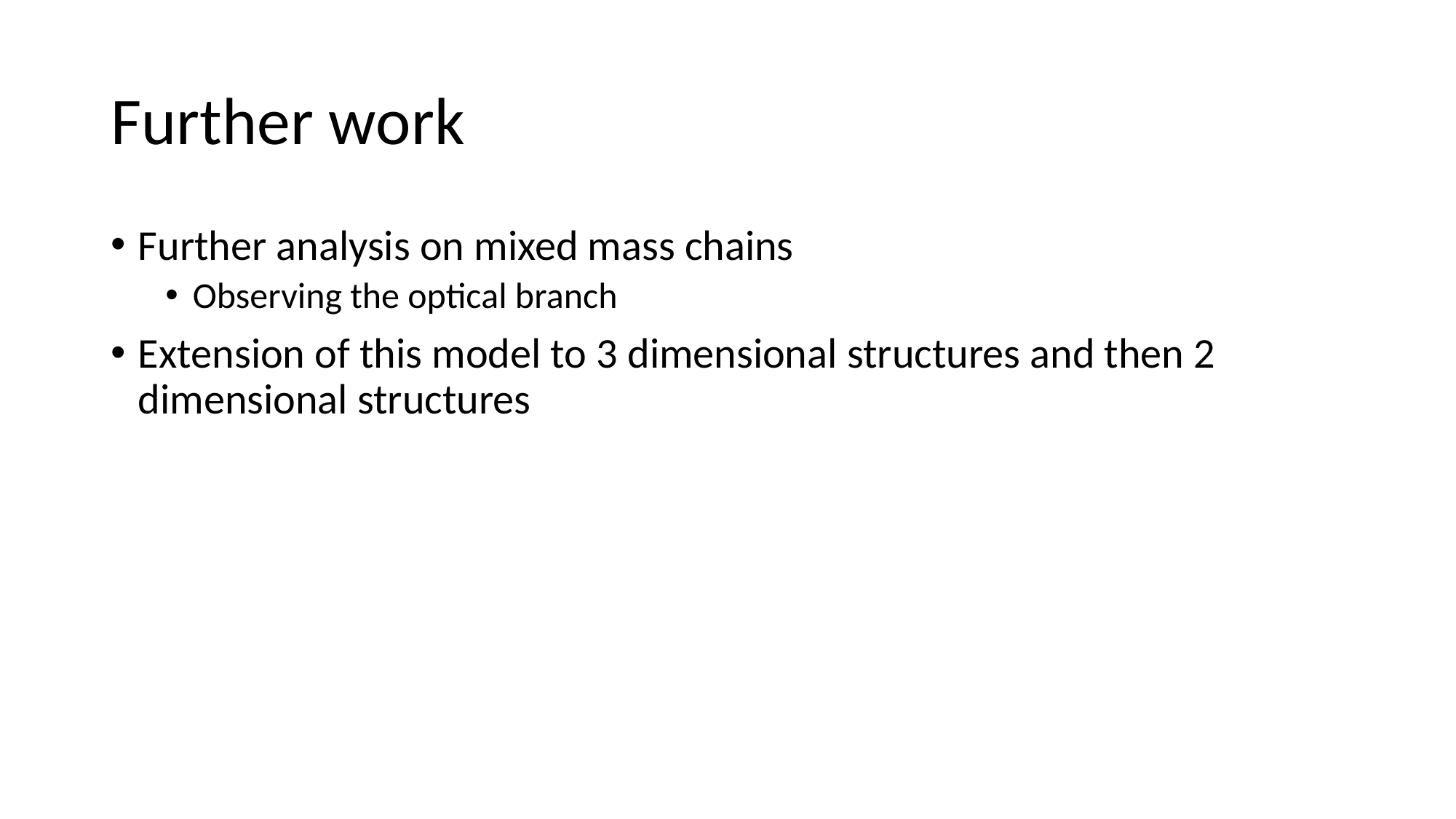

# Further work
Further analysis on mixed mass chains
Observing the optical branch
Extension of this model to 3 dimensional structures and then 2 dimensional structures